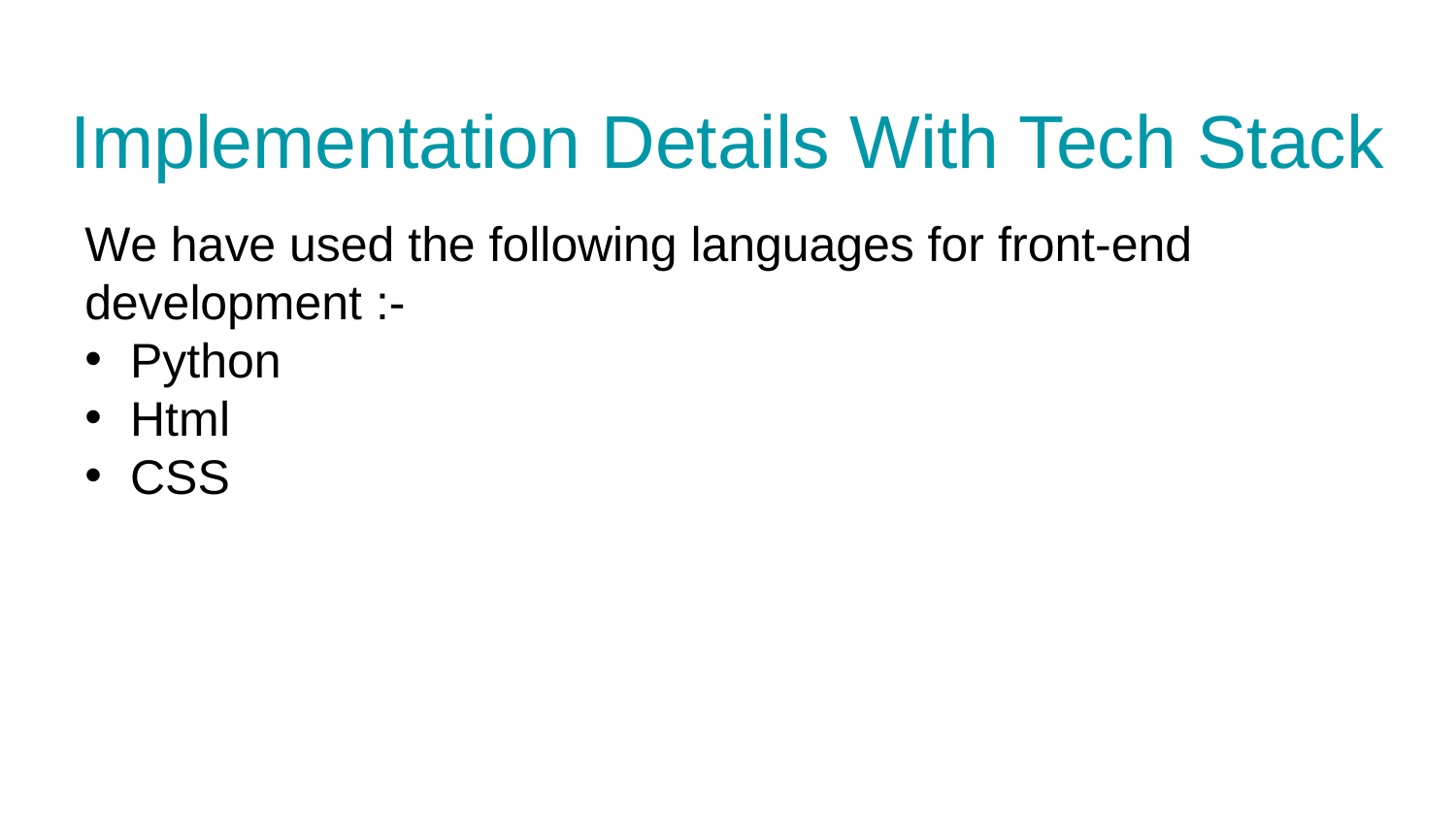

# Implementation Details With Tech Stack
We have used the following languages for front-end development :-
Python
Html
CSS